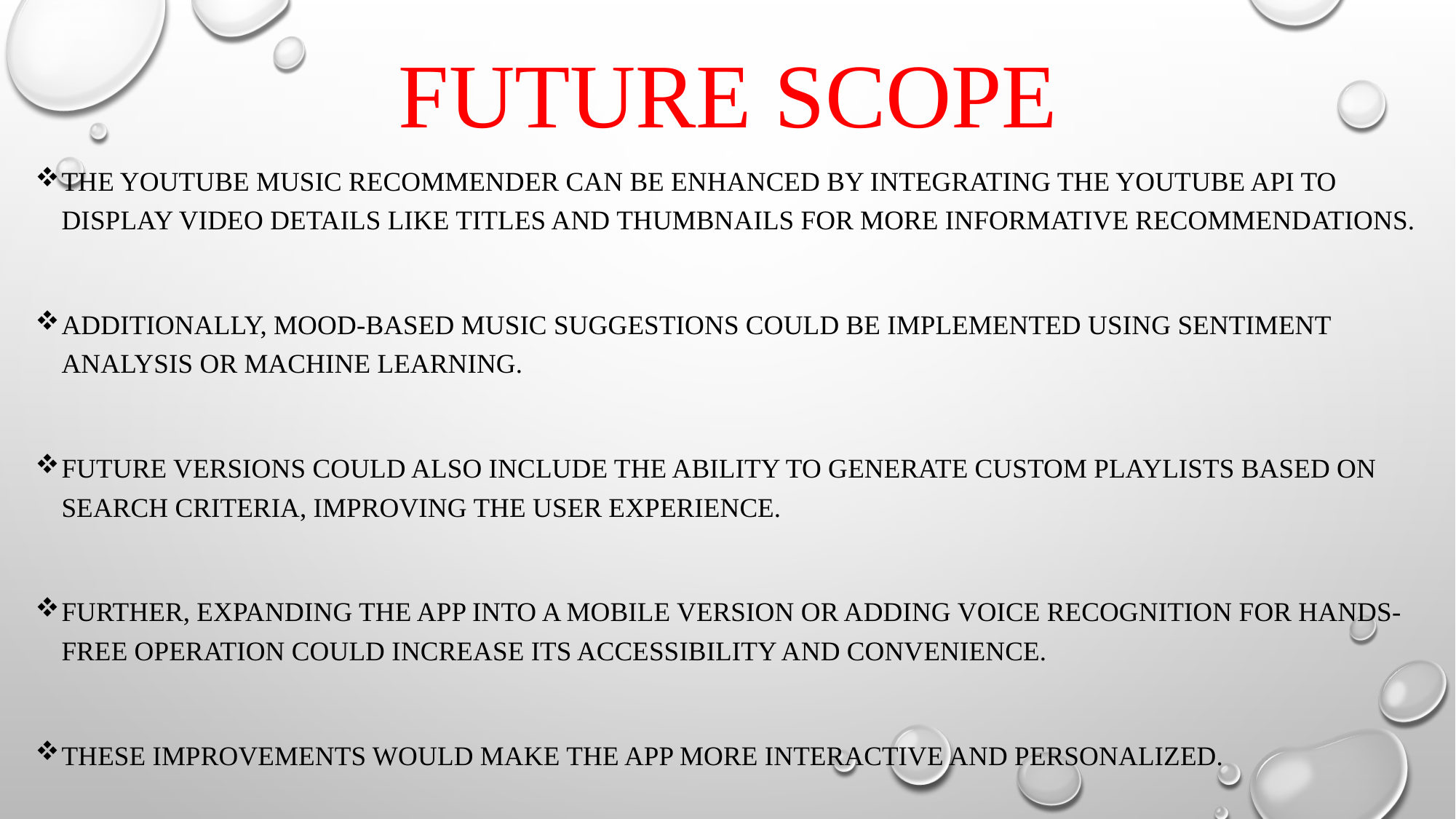

# FUTURE SCOPE
The YouTube Music Recommender can be enhanced by integrating the YouTube API to display video details like titles and thumbnails for more informative recommendations.

Additionally, mood-based music suggestions could be implemented using sentiment analysis or machine learning.

Future versions could also include the ability to generate custom playlists based on search criteria, improving the user experience.

Further, expanding the app into a mobile version or adding voice recognition for hands-free operation could increase its accessibility and convenience.

These improvements would make the app more interactive and personalized.